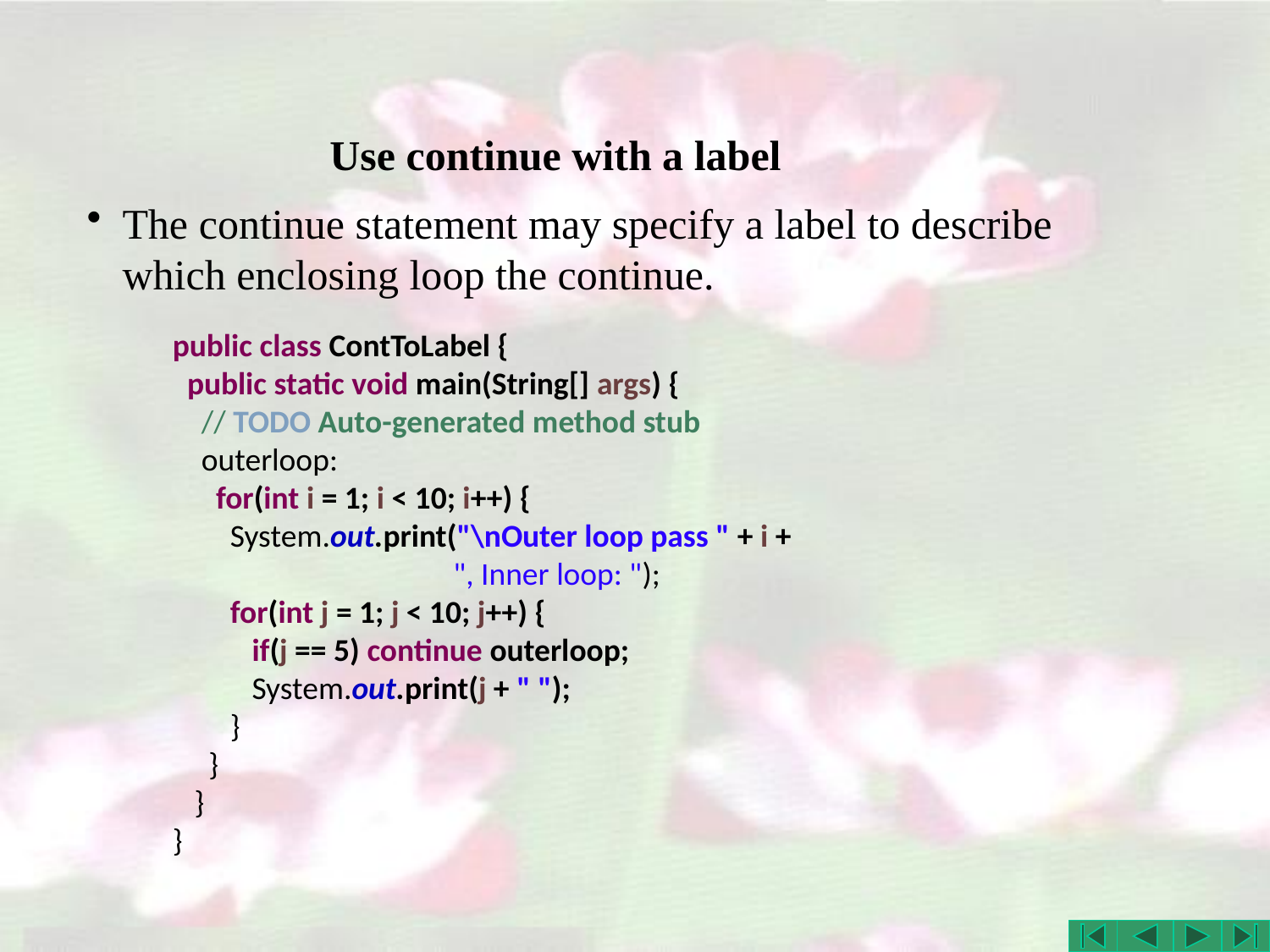

# Use continue with a label
The continue statement may specify a label to describe which enclosing loop the continue.
public class ContToLabel {
  public static void main(String[] args) {
    // TODO Auto-generated method stub
    outerloop:
      for(int i = 1; i < 10; i++) {
        System.out.print("\nOuter loop pass " + i +
                                       ", Inner loop: ");
        for(int j = 1; j < 10; j++) {
           if(j == 5) continue outerloop;
           System.out.print(j + " ");
        }
     }
   }
}